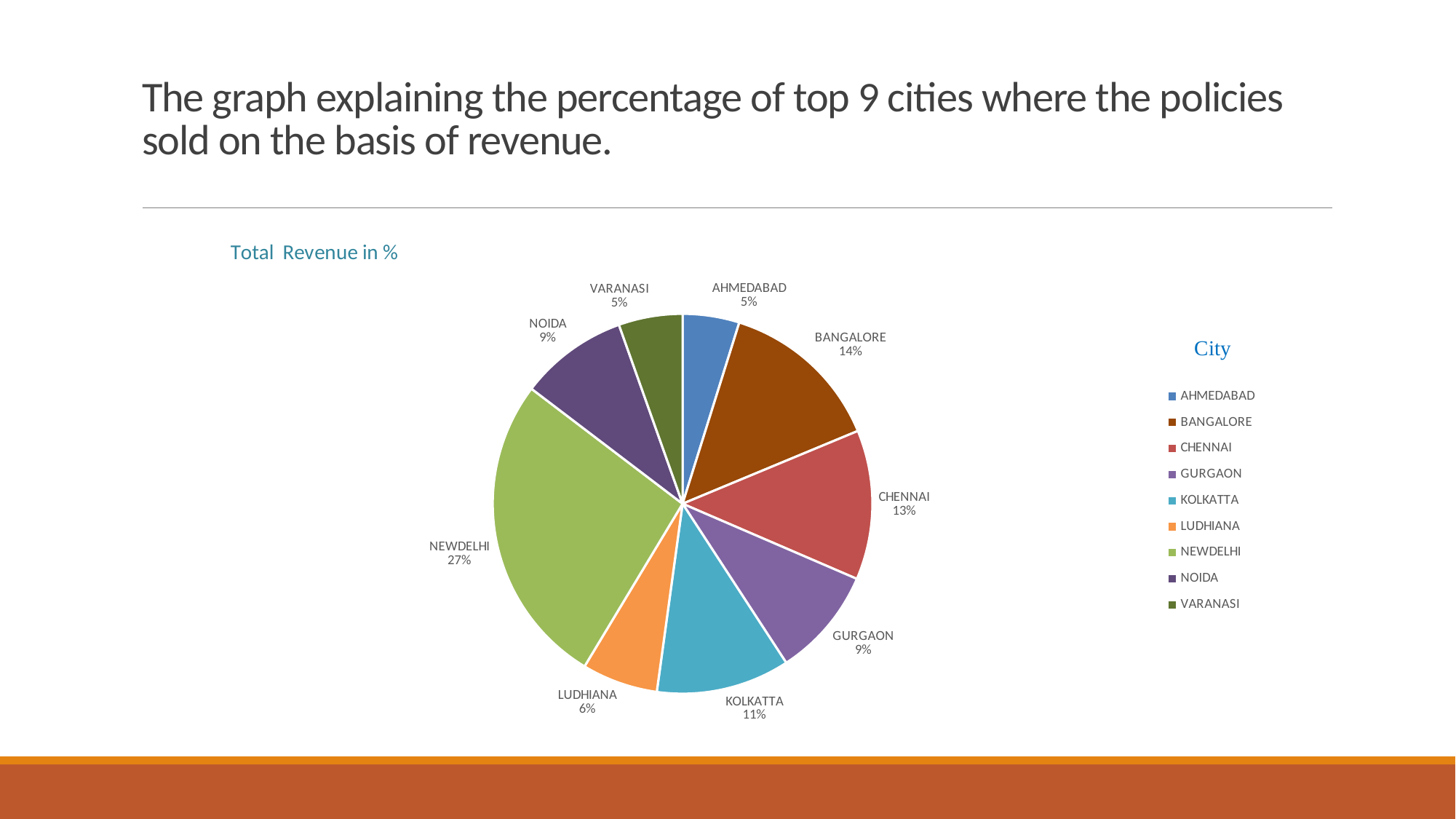

# The graph explaining the percentage of top 9 cities where the policies sold on the basis of revenue.

### Chart: Total  Revenue in %

| Category | Total |
|---|---|
| AHMEDABAD | 769153.2913053562 |
| BANGALORE | 2211425.814986812 |
| CHENNAI | 2027046.7327306804 |
| GURGAON | 1483008.0014644705 |
| KOLKATTA | 1808975.4183076483 |
| LUDHIANA | 1028977.6770947294 |
| NEWDELHI | 4249811.591537664 |
| NOIDA | 1465342.274286396 |
| VARANASI | 865465.4126155532 |